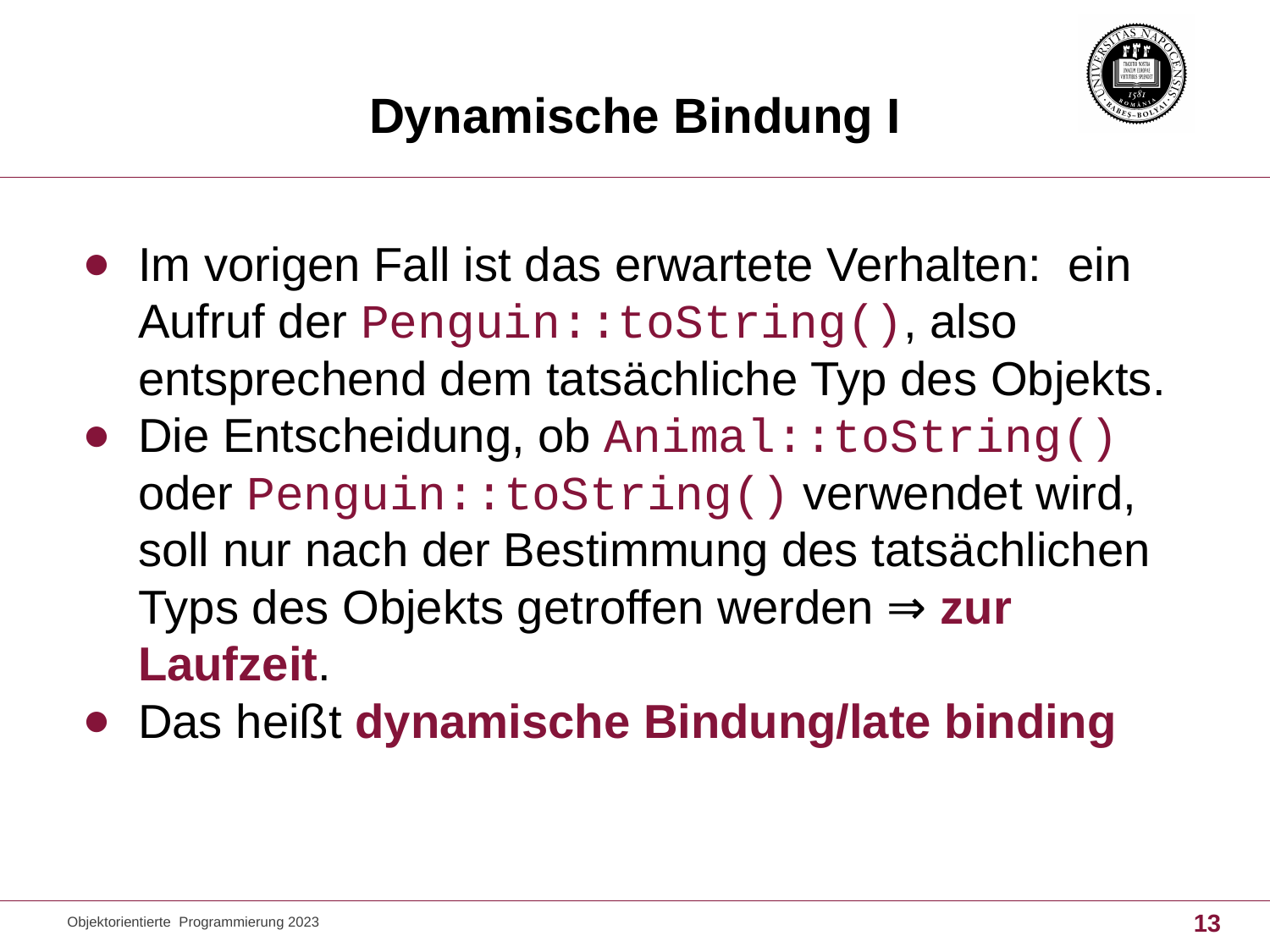

# Dynamische Bindung I
Im vorigen Fall ist das erwartete Verhalten:  ein Aufruf der Penguin::toString(), also entsprechend dem tatsächliche Typ des Objekts.
Die Entscheidung, ob Animal::toString() oder Penguin::toString() verwendet wird, soll nur nach der Bestimmung des tatsächlichen Typs des Objekts getroffen werden ⇒ zur Laufzeit.
Das heißt dynamische Bindung/late binding
Objektorientierte  Programmierung 2023
13